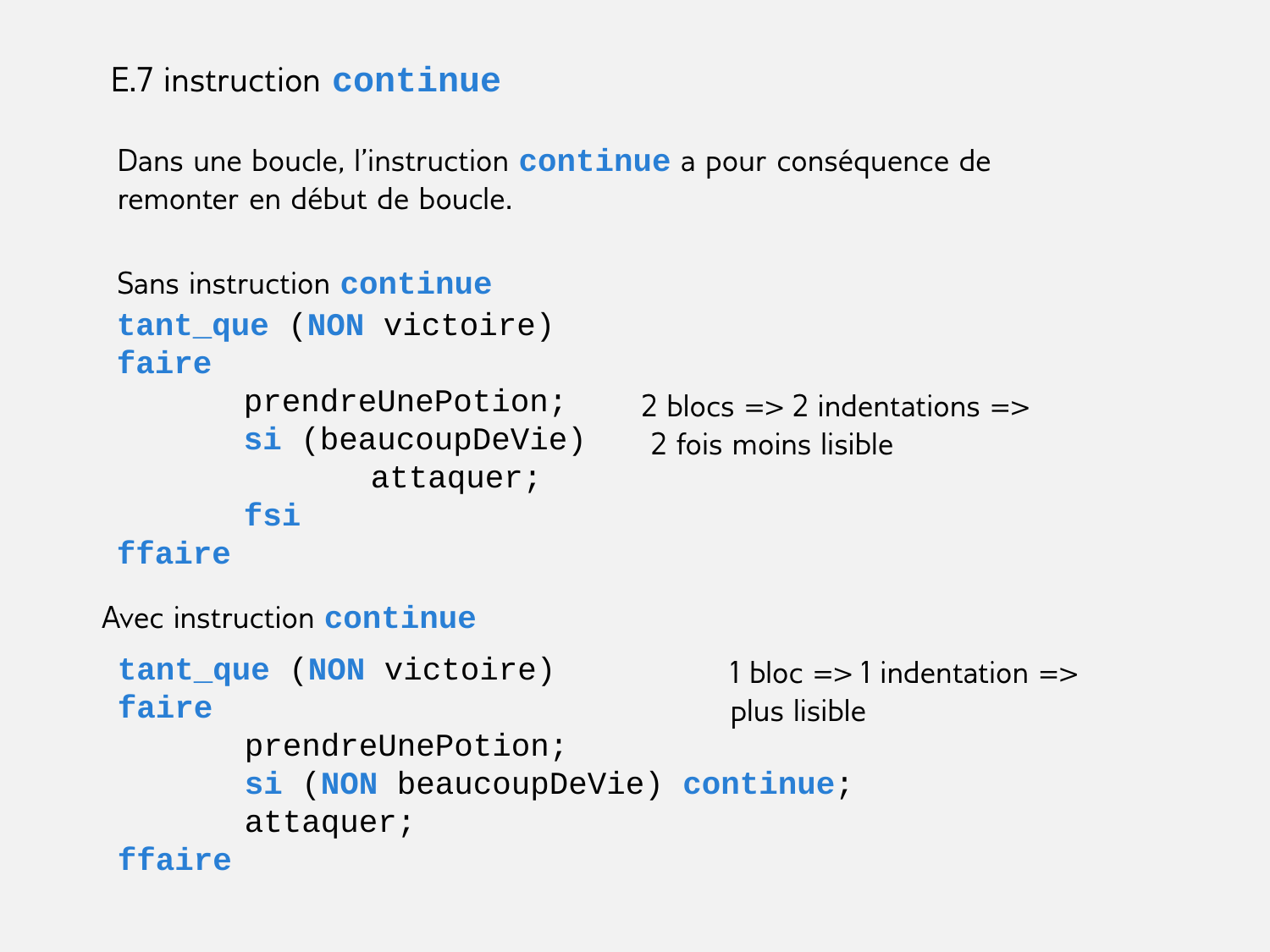

E.7 instruction continue
Dans une boucle, l’instruction continue a pour conséquence de remonter en début de boucle.
Sans instruction continue
tant_que (NON victoire)
faire
	prendreUnePotion;
	si (beaucoupDeVie)
		attaquer;
	fsi
ffaire
2 blocs => 2 indentations =>
 2 fois moins lisible
Avec instruction continue
tant_que (NON victoire)
faire
	prendreUnePotion;
	si (NON beaucoupDeVie) continue;
	attaquer;
ffaire
1 bloc => 1 indentation =>
plus lisible